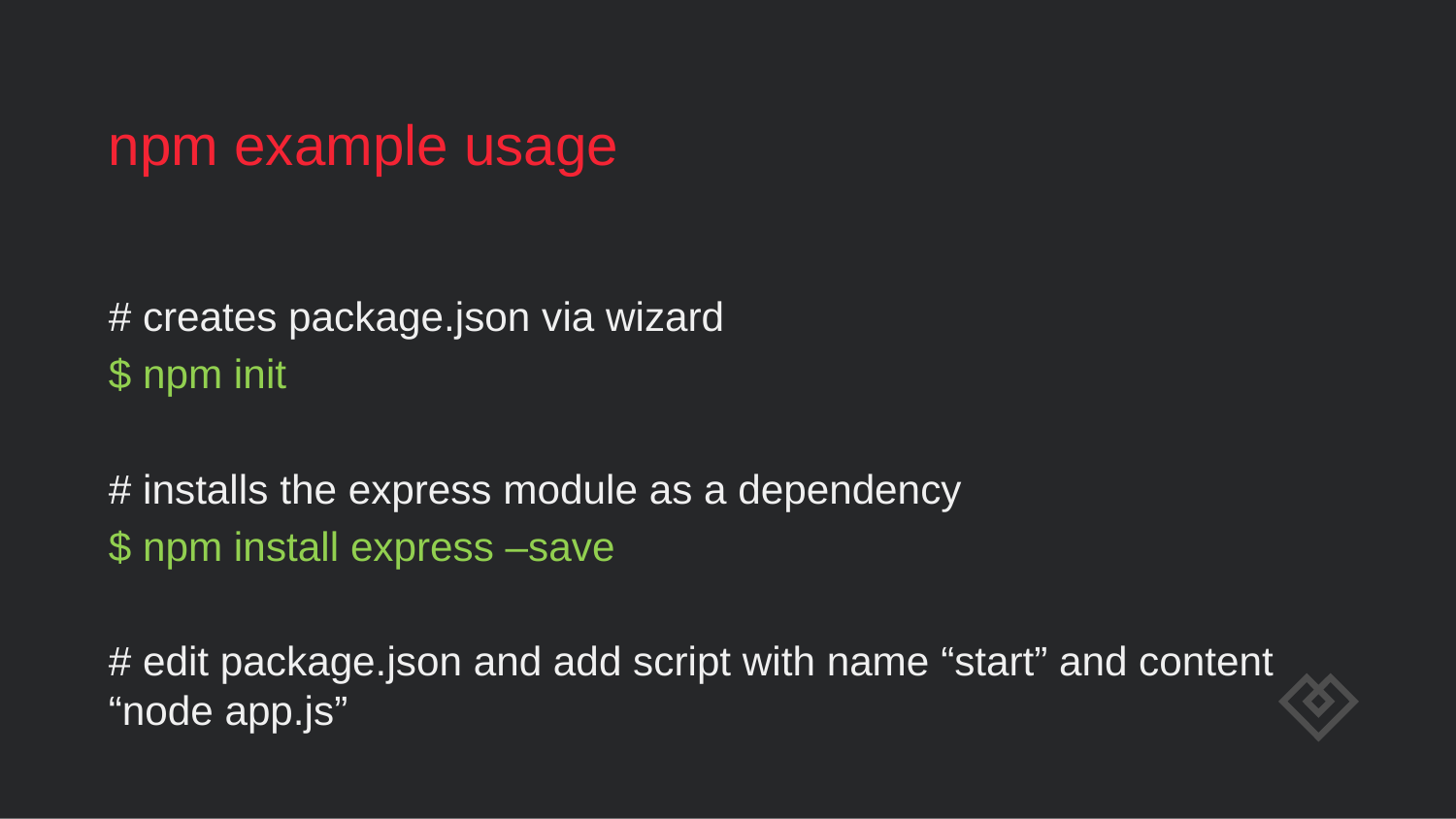

# npm example usage
# creates package.json via wizard
$ npm init

# installs the express module as a dependency
$ npm install express –save

# edit package.json and add script with name “start” and content “node app.js”